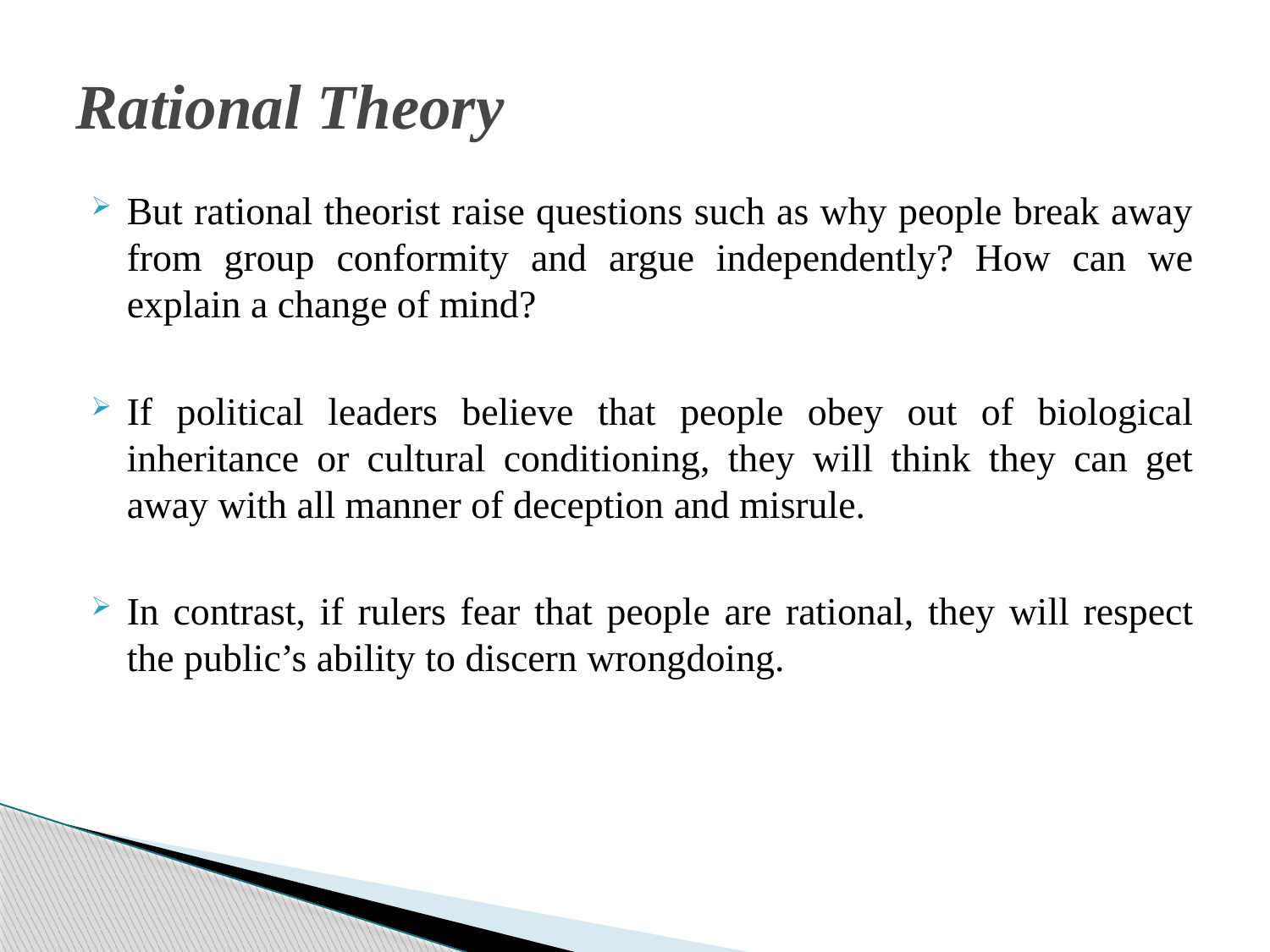

# Rational Theory
But rational theorist raise questions such as why people break away from group conformity and argue independently? How can we explain a change of mind?

If political leaders believe that people obey out of biological inheritance or cultural conditioning, they will think they can get away with all manner of deception and misrule.

In contrast, if rulers fear that people are rational, they will respect the public’s ability to discern wrongdoing.